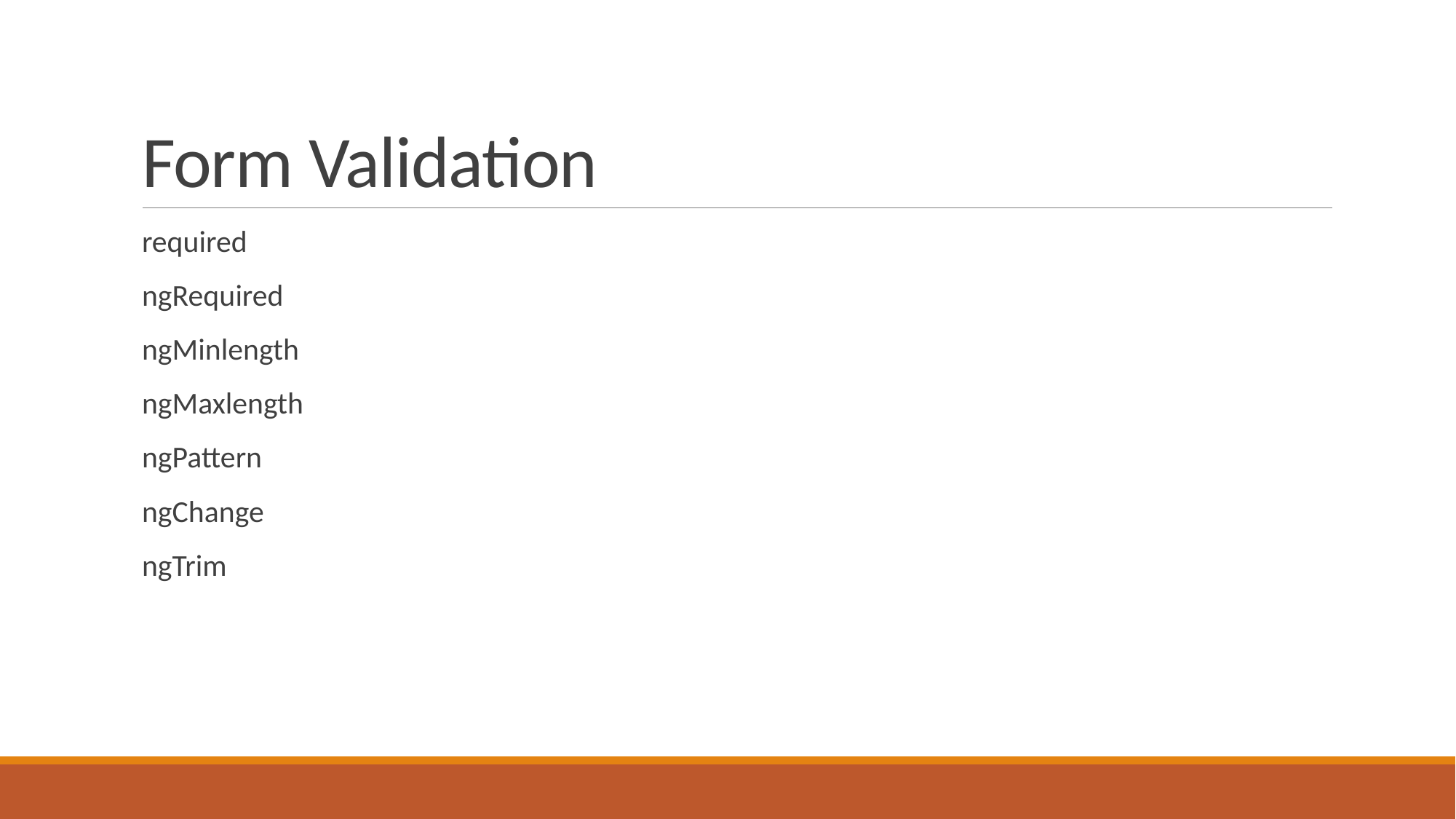

# Form Validation
required
ngRequired
ngMinlength
ngMaxlength
ngPattern
ngChange
ngTrim